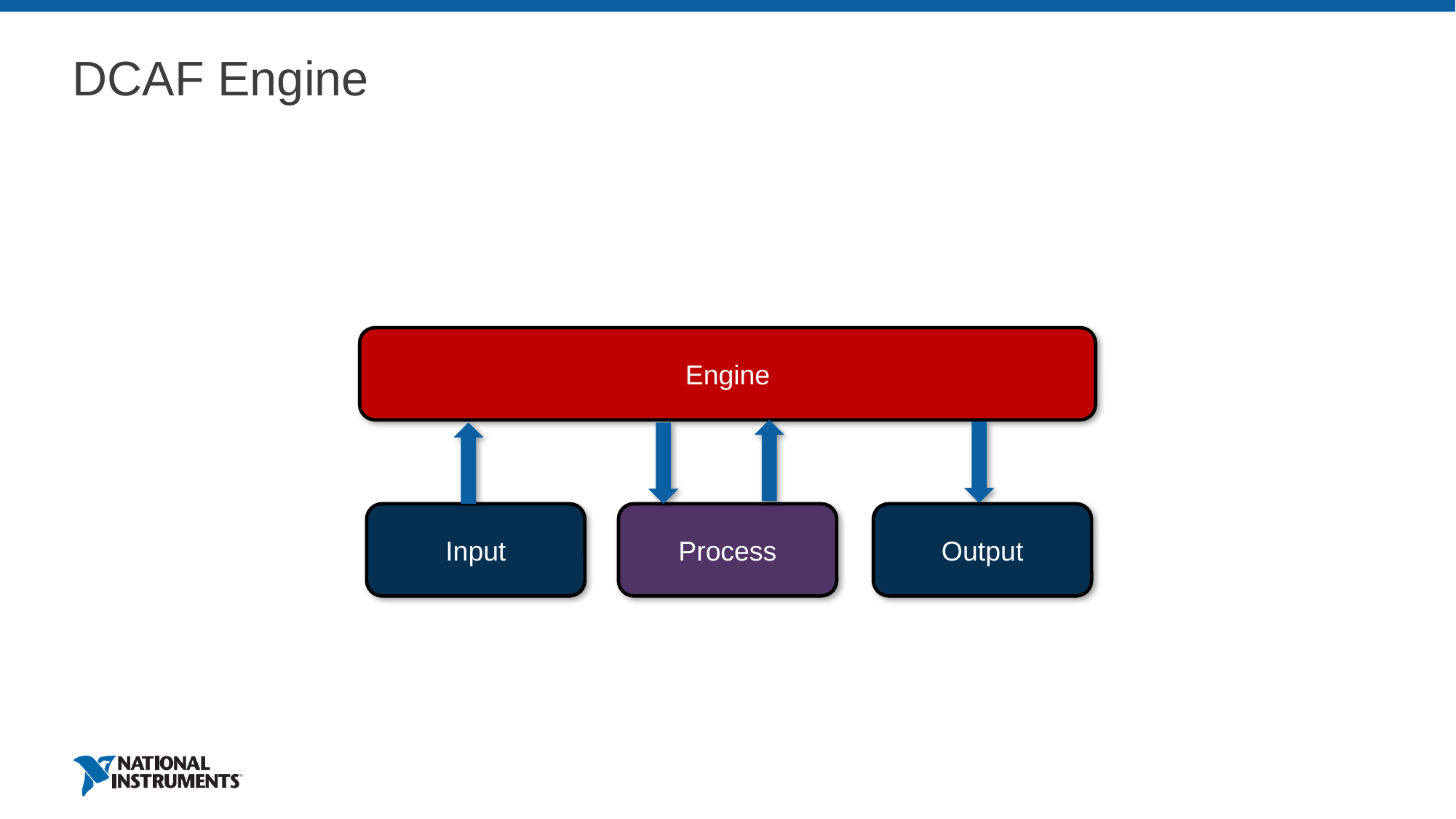

# DCAF Engine
Engine

Process
Output
Input